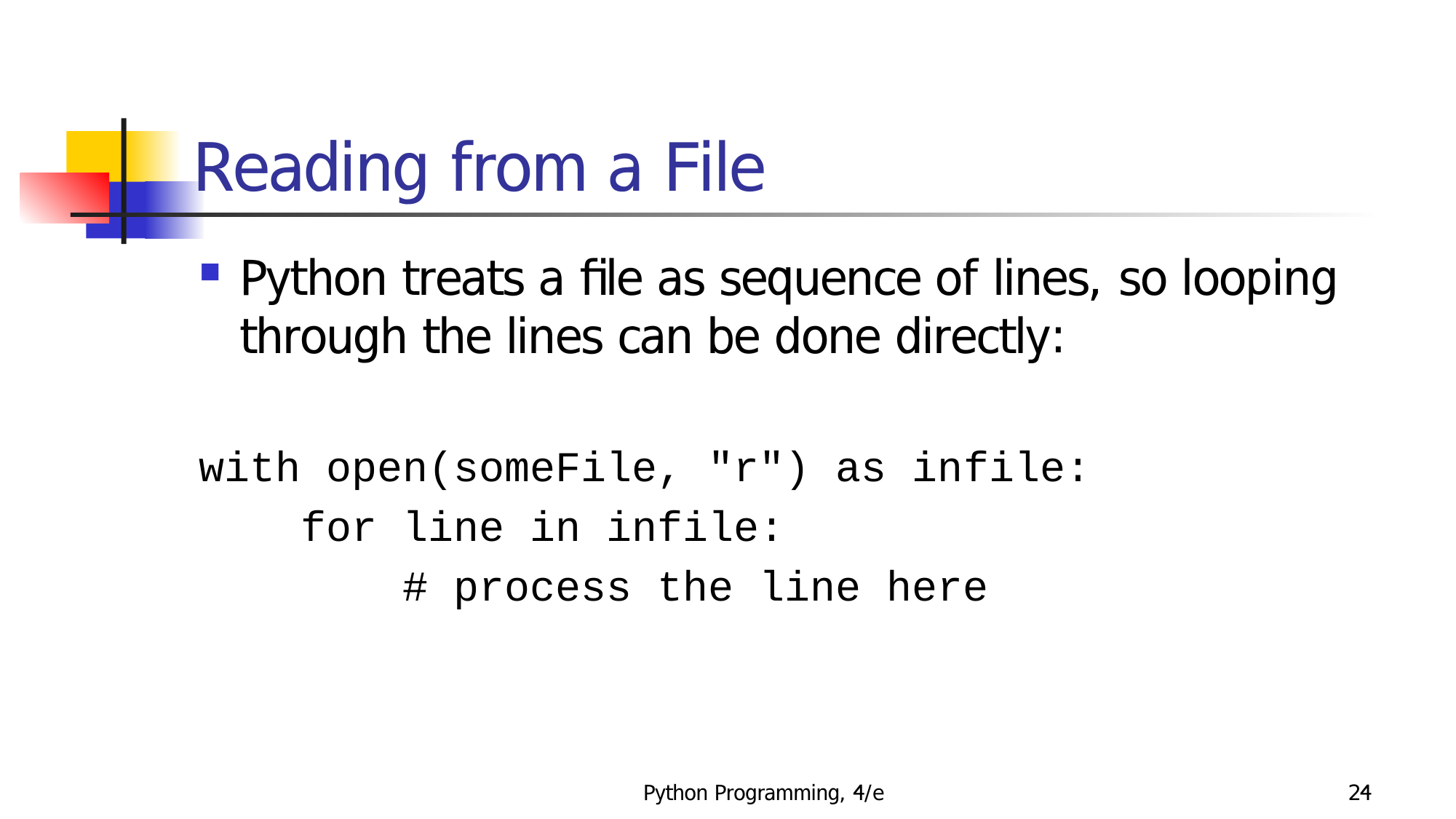

# Reading from a File
Python treats a file as sequence of lines, so looping through the lines can be done directly:

with open(someFile, "r") as infile:
    for line in infile:
        # process the line here
Python Programming, 4/e
24